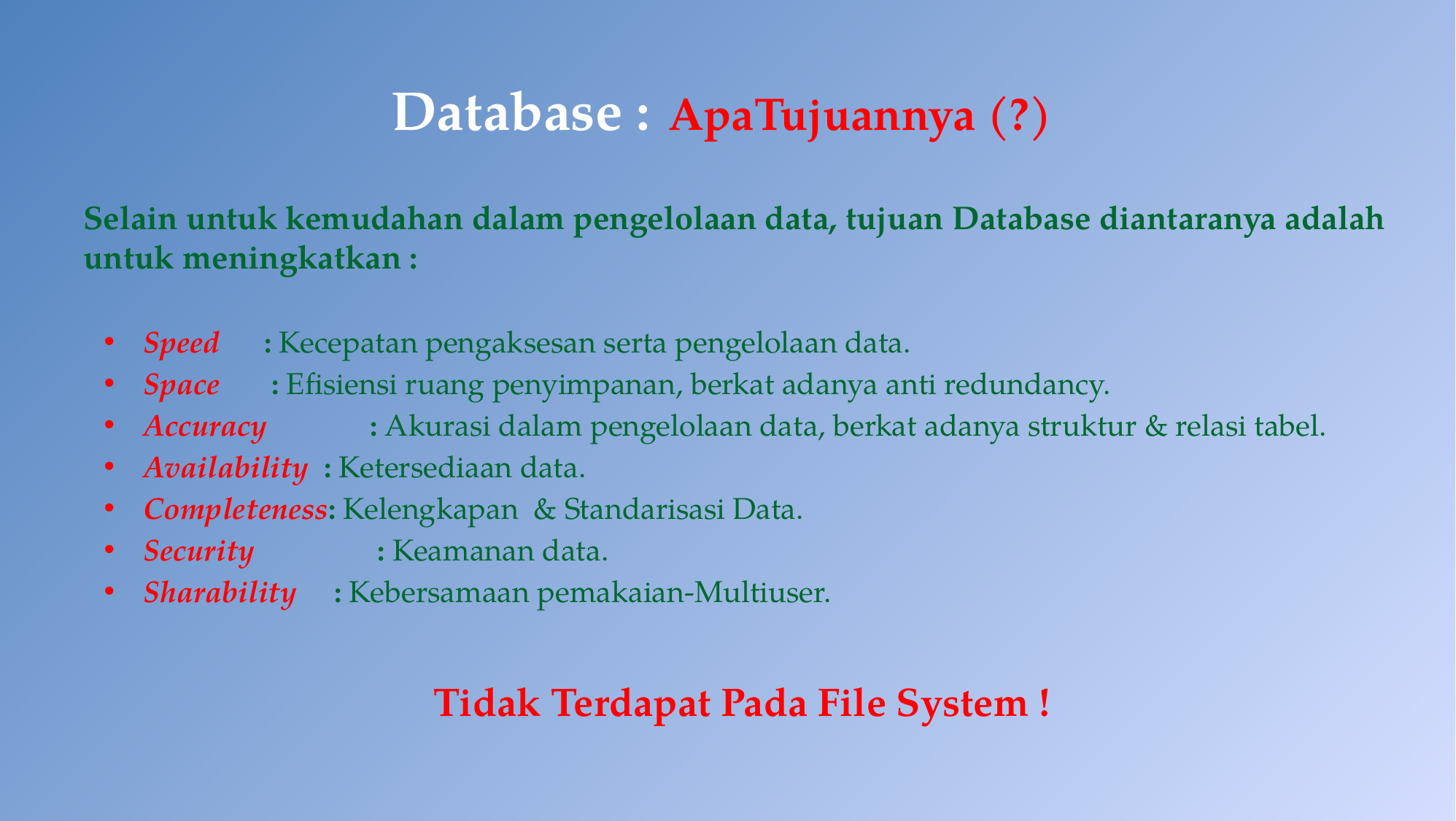

# Database : ApaTujuannya (?)
Selain untuk kemudahan dalam pengelolaan data, tujuan Database diantaranya adalah untuk meningkatkan :

Speed	   : Kecepatan pengaksesan serta pengelolaan data.
Space	    : Efisiensi ruang penyimpanan, berkat adanya anti redundancy.
Accuracy	    : Akurasi dalam pengelolaan data, berkat adanya struktur & relasi tabel.
Availability  : Ketersediaan data.
Completeness: Kelengkapan  & Standarisasi Data.
Security	     : Keamanan data.
Sharability     : Kebersamaan pemakaian-Multiuser.

Tidak Terdapat Pada File System !